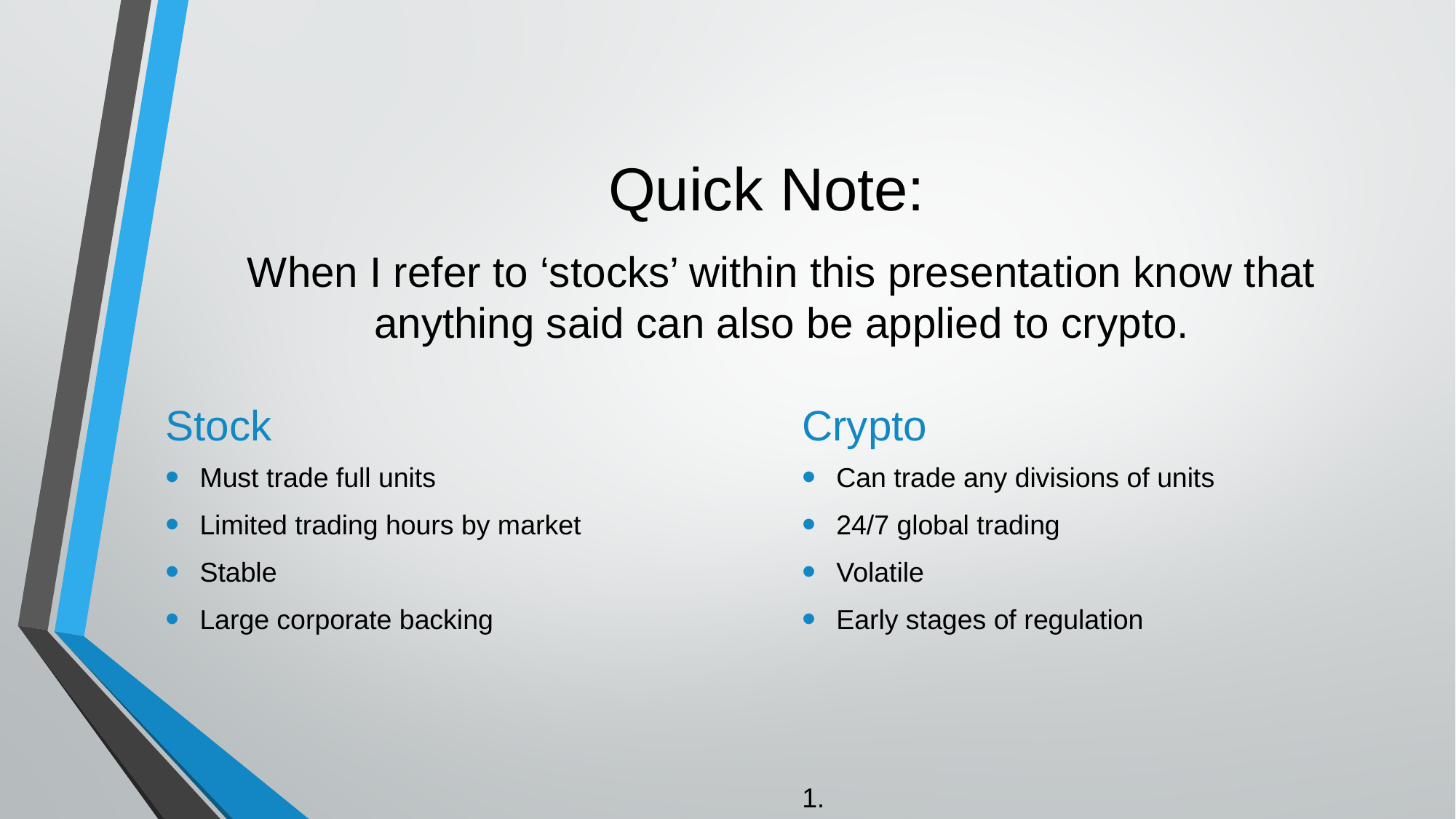

# Quick Note:
When I refer to ‘stocks’ within this presentation know that anything said can also be applied to crypto.
Stock
Crypto
Must trade full units
Limited trading hours by market
Stable
Large corporate backing

Can trade any divisions of units
24/7 global trading
Volatile
Early stages of regulation
1. The Difference Between Shares and Cryptocurrencies